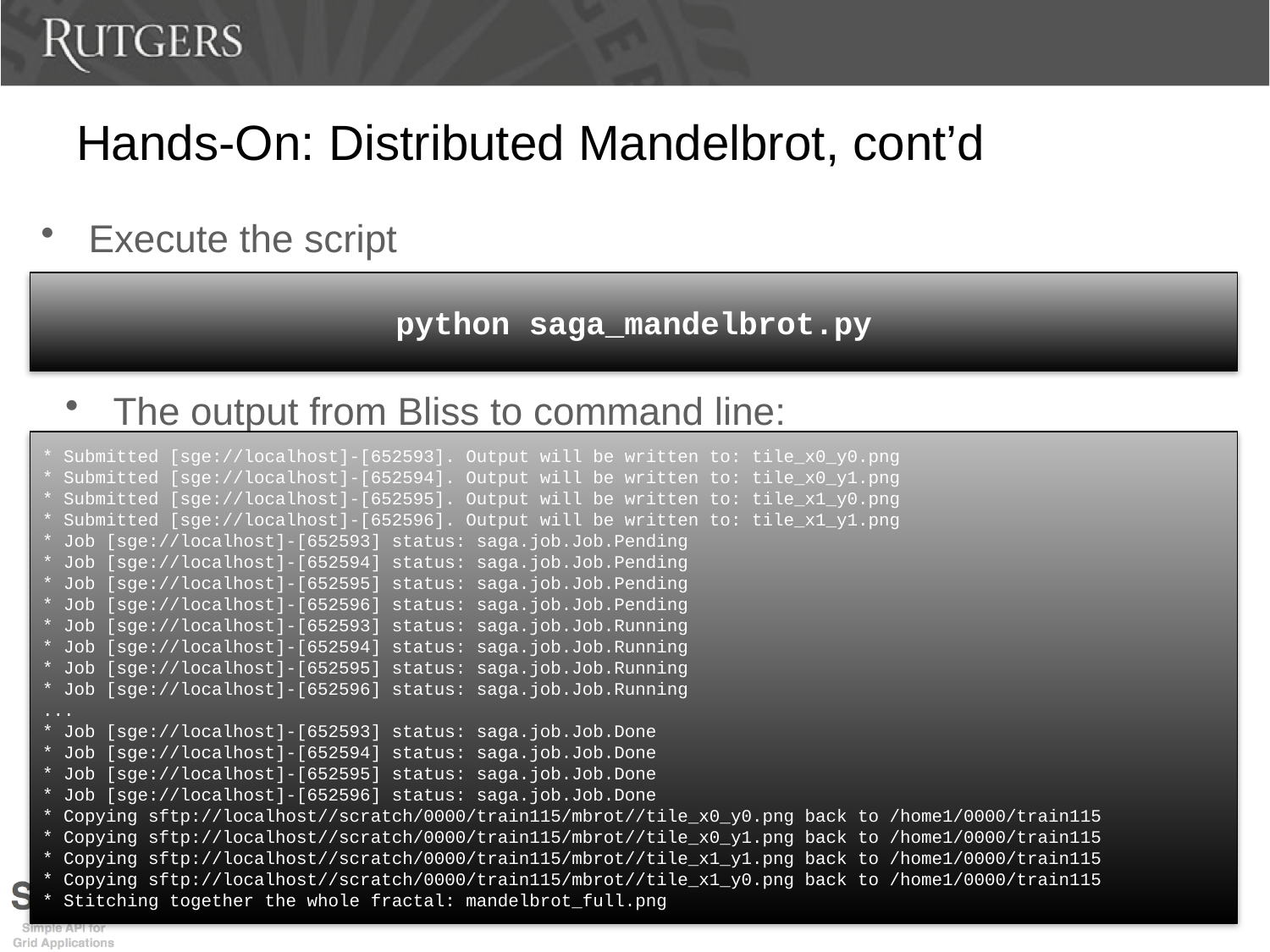

# Hands-On: Distributed Mandelbrot, cont’d
Execute the script
python saga_mandelbrot.py
The output from Bliss to command line:
* Submitted [sge://localhost]-[652593]. Output will be written to: tile_x0_y0.png
* Submitted [sge://localhost]-[652594]. Output will be written to: tile_x0_y1.png
* Submitted [sge://localhost]-[652595]. Output will be written to: tile_x1_y0.png
* Submitted [sge://localhost]-[652596]. Output will be written to: tile_x1_y1.png
* Job [sge://localhost]-[652593] status: saga.job.Job.Pending
* Job [sge://localhost]-[652594] status: saga.job.Job.Pending
* Job [sge://localhost]-[652595] status: saga.job.Job.Pending
* Job [sge://localhost]-[652596] status: saga.job.Job.Pending
* Job [sge://localhost]-[652593] status: saga.job.Job.Running
* Job [sge://localhost]-[652594] status: saga.job.Job.Running
* Job [sge://localhost]-[652595] status: saga.job.Job.Running
* Job [sge://localhost]-[652596] status: saga.job.Job.Running
...
* Job [sge://localhost]-[652593] status: saga.job.Job.Done
* Job [sge://localhost]-[652594] status: saga.job.Job.Done
* Job [sge://localhost]-[652595] status: saga.job.Job.Done
* Job [sge://localhost]-[652596] status: saga.job.Job.Done
* Copying sftp://localhost//scratch/0000/train115/mbrot//tile_x0_y0.png back to /home1/0000/train115
* Copying sftp://localhost//scratch/0000/train115/mbrot//tile_x0_y1.png back to /home1/0000/train115
* Copying sftp://localhost//scratch/0000/train115/mbrot//tile_x1_y1.png back to /home1/0000/train115
* Copying sftp://localhost//scratch/0000/train115/mbrot//tile_x1_y0.png back to /home1/0000/train115
* Stitching together the whole fractal: mandelbrot_full.png